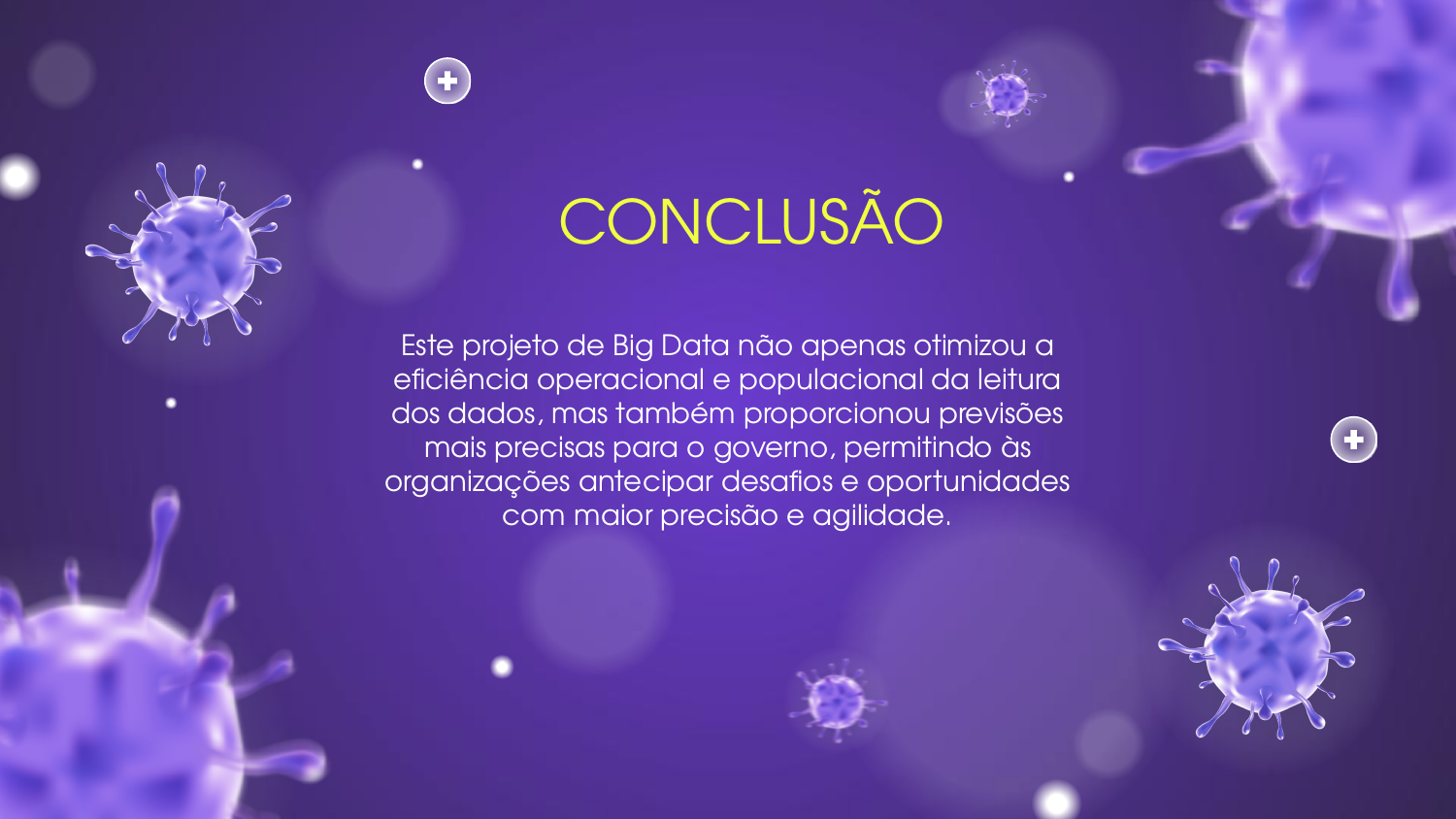

# CONCLUSÃO
Este projeto de Big Data não apenas otimizou a eficiência operacional e populacional da leitura dos dados, mas também proporcionou previsões mais precisas para o governo, permitindo às organizações antecipar desafios e oportunidades com maior precisão e agilidade.